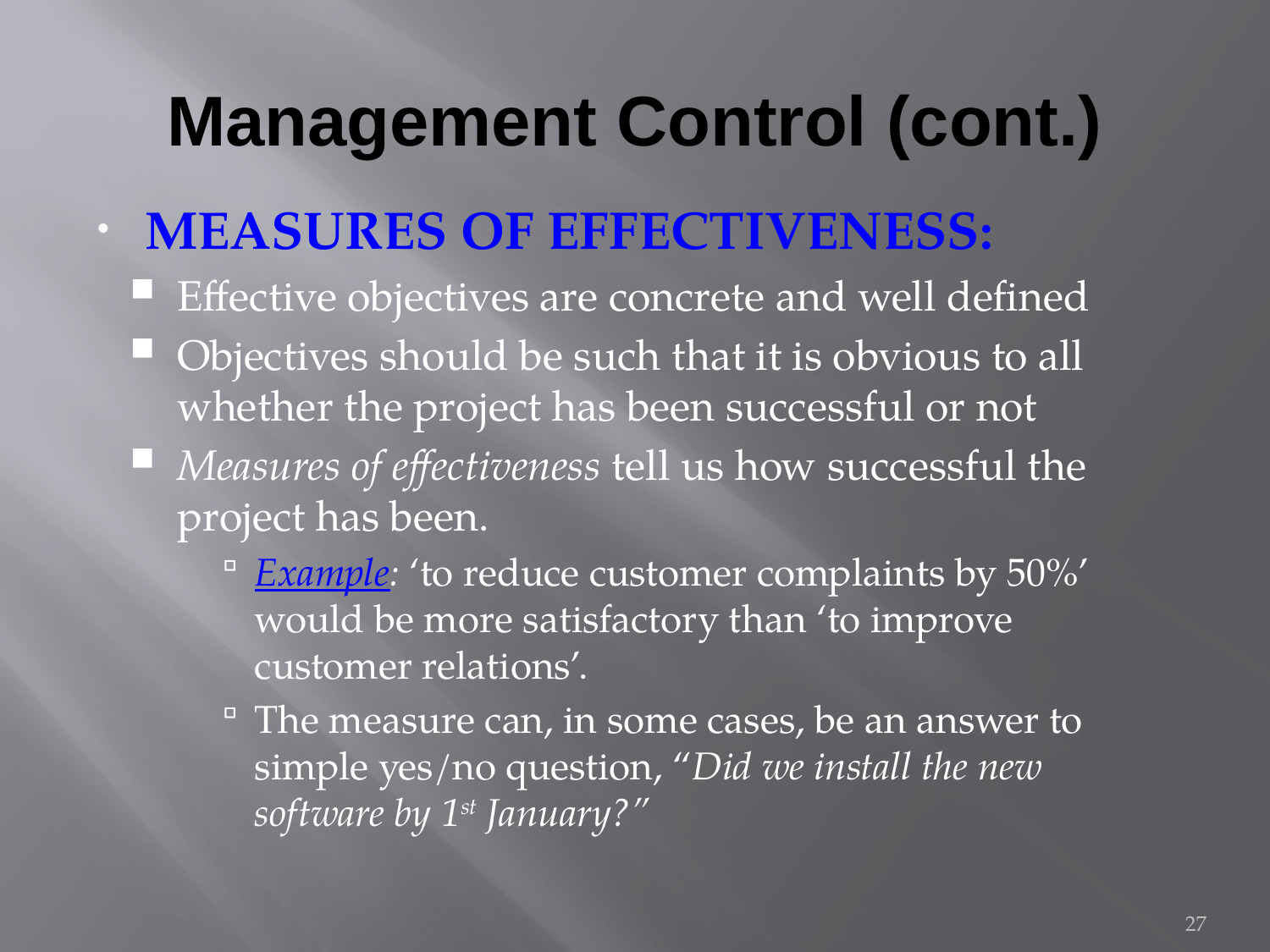

# Management Control (cont.)
MEASURES OF EFFECTIVENESS:
Effective objectives are concrete and well defined
Objectives should be such that it is obvious to all whether the project has been successful or not
Measures of effectiveness tell us how successful the project has been.
Example: ‘to reduce customer complaints by 50%’ would be more satisfactory than ‘to improve customer relations’.
The measure can, in some cases, be an answer to simple yes/no question, “Did we install the new software by 1st January?”
27